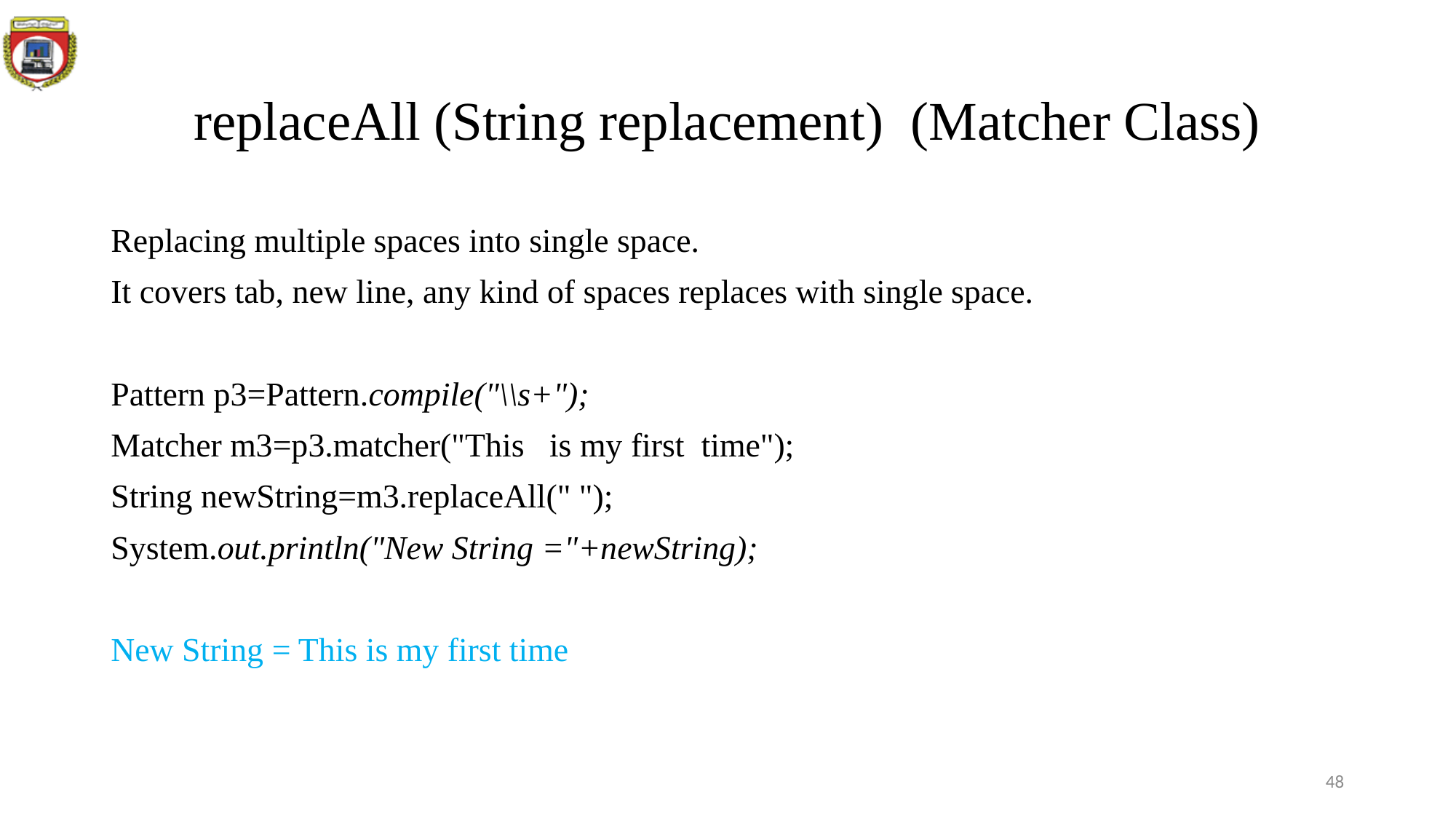

# replaceAll (String replacement)  (Matcher Class)
Replacing multiple spaces into single space.
It covers tab, new line, any kind of spaces replaces with single space.

Pattern p3=Pattern.compile("\\s+");
Matcher m3=p3.matcher("This   is my first  time");
String newString=m3.replaceAll(" ");
System.out.println("New String ="+newString);

New String = This is my first time
48